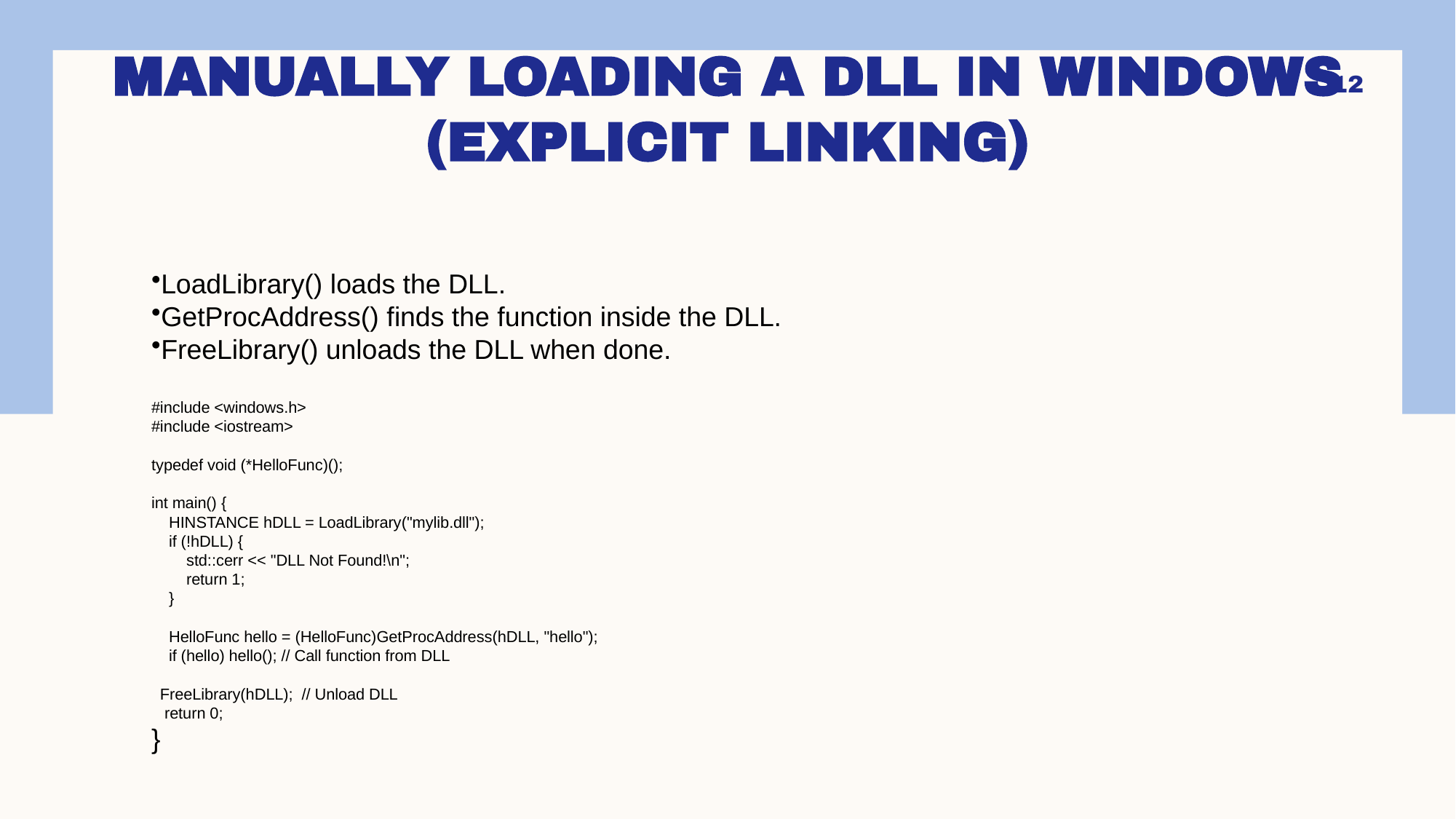

# Manually Loading a DLL in Windows (Explicit Linking)
12
LoadLibrary() loads the DLL.
GetProcAddress() finds the function inside the DLL.
FreeLibrary() unloads the DLL when done.

#include <windows.h>
#include <iostream>

typedef void (*HelloFunc)();

int main() {
    HINSTANCE hDLL = LoadLibrary("mylib.dll");
    if (!hDLL) {
        std::cerr << "DLL Not Found!\n";
        return 1;
    }

    HelloFunc hello = (HelloFunc)GetProcAddress(hDLL, "hello");
    if (hello) hello(); // Call function from DLL

  FreeLibrary(hDLL);  // Unload DLL
   return 0;
}